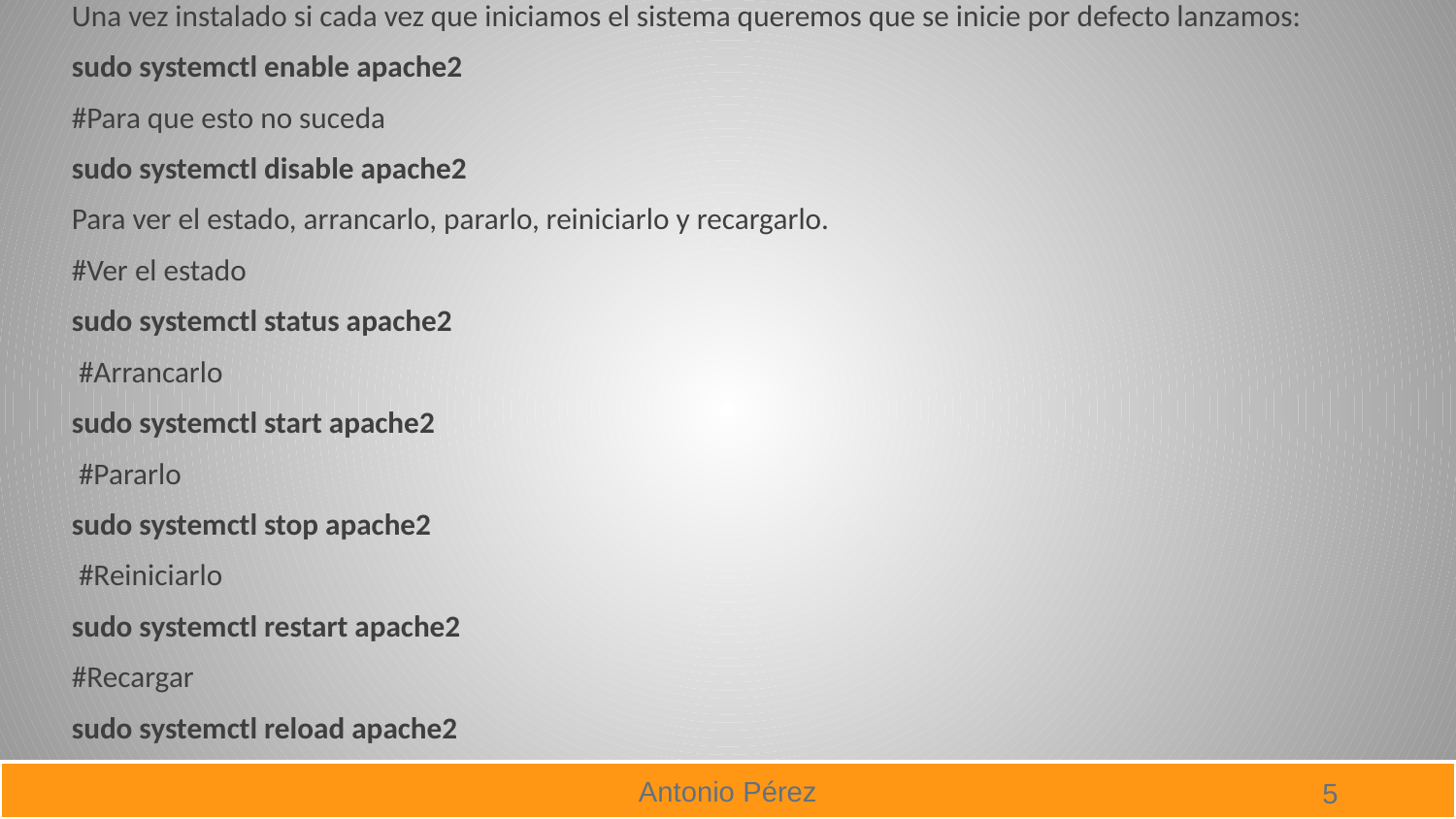

Una vez instalado si cada vez que iniciamos el sistema queremos que se inicie por defecto lanzamos:
sudo systemctl enable apache2
#Para que esto no suceda
sudo systemctl disable apache2
Para ver el estado, arrancarlo, pararlo, reiniciarlo y recargarlo.
#Ver el estado
sudo systemctl status apache2
 #Arrancarlo
sudo systemctl start apache2
 #Pararlo
sudo systemctl stop apache2
 #Reiniciarlo
sudo systemctl restart apache2
#Recargar
sudo systemctl reload apache2